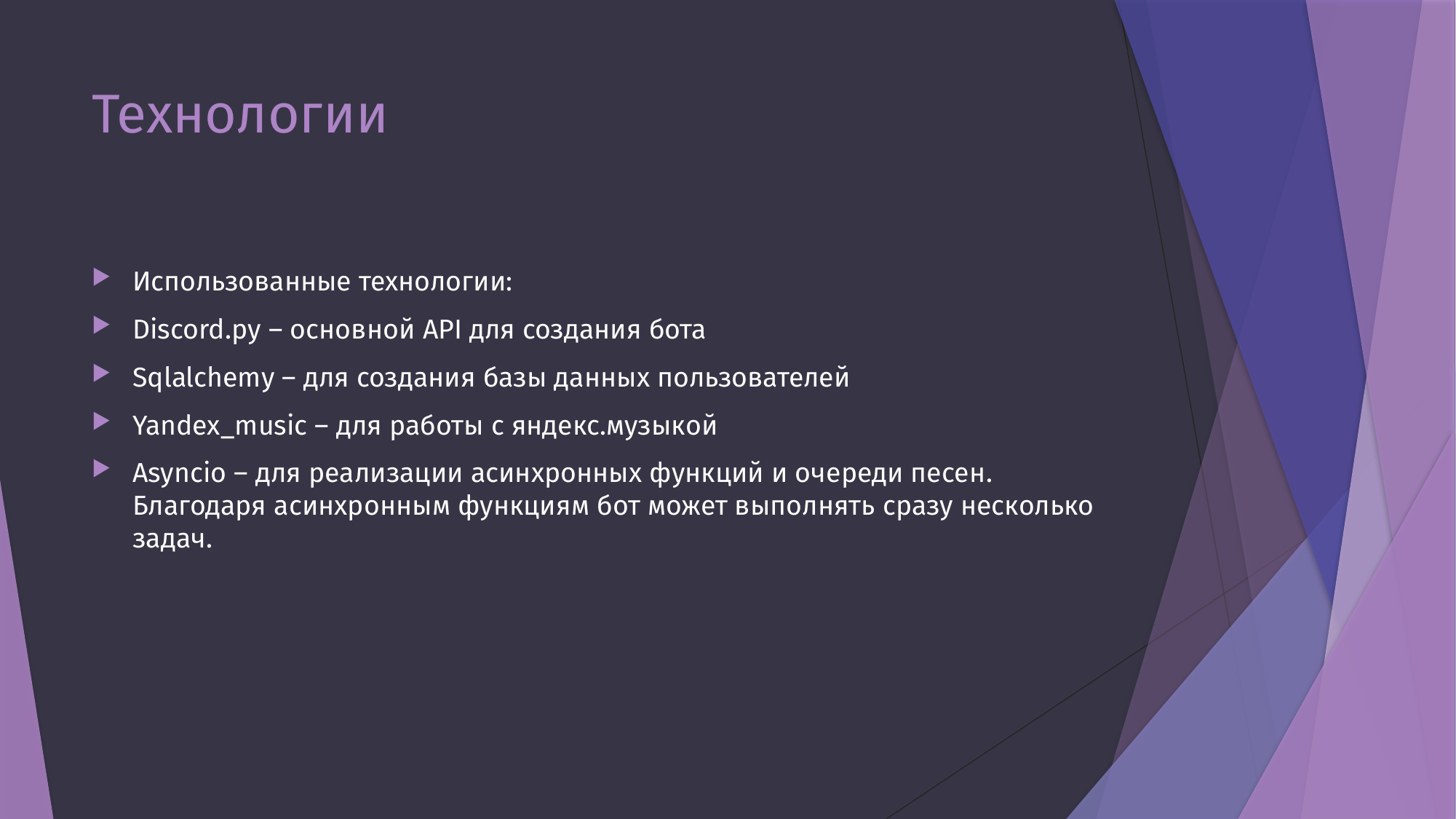

# Технологии
Использованные технологии:
Discord.py – основной API для создания бота
Sqlalchemy – для создания базы данных пользователей
Yandex_music – для работы с яндекс.музыкой
Asyncio – для реализации асинхронных функций и очереди песен. Благодаря асинхронным функциям бот может выполнять сразу несколько задач.